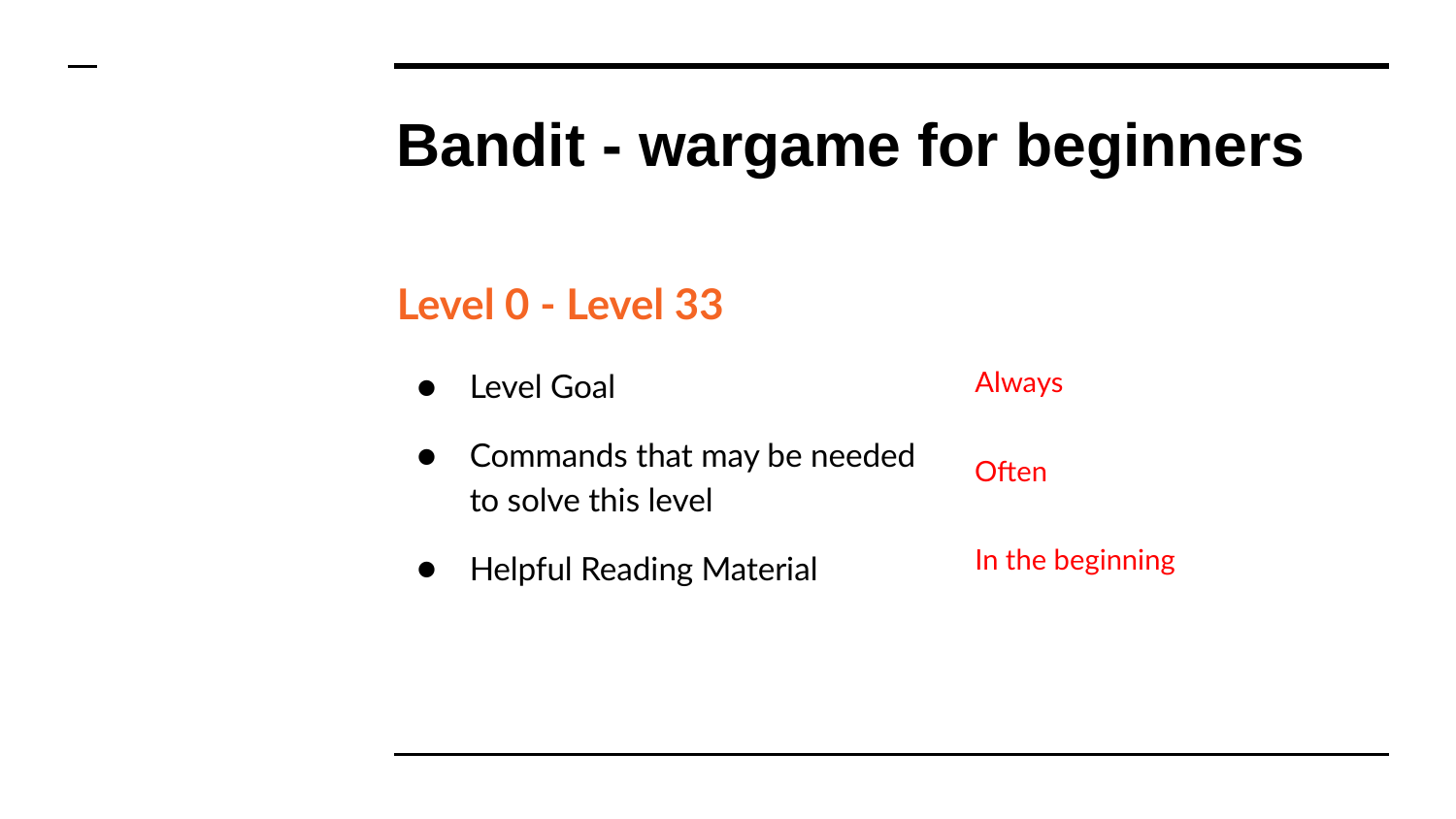

# Bandit - wargame for beginners
Level 0 - Level 33
Level Goal
Commands that may be needed to solve this level
Helpful Reading Material
Always
Often
In the beginning